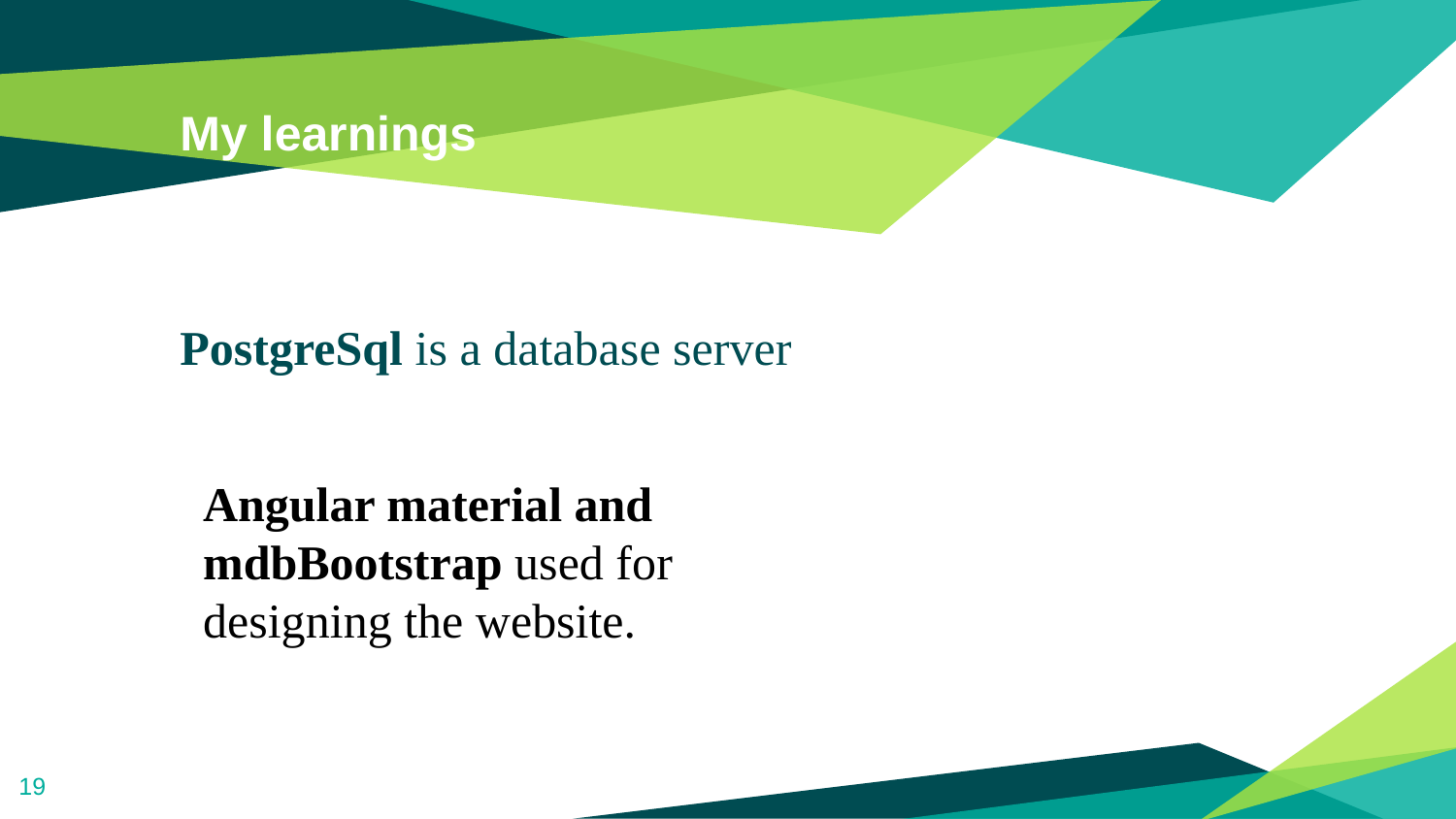

My learnings
PostgreSql is a database server
Angular material and mdbBootstrap used for designing the website.
19